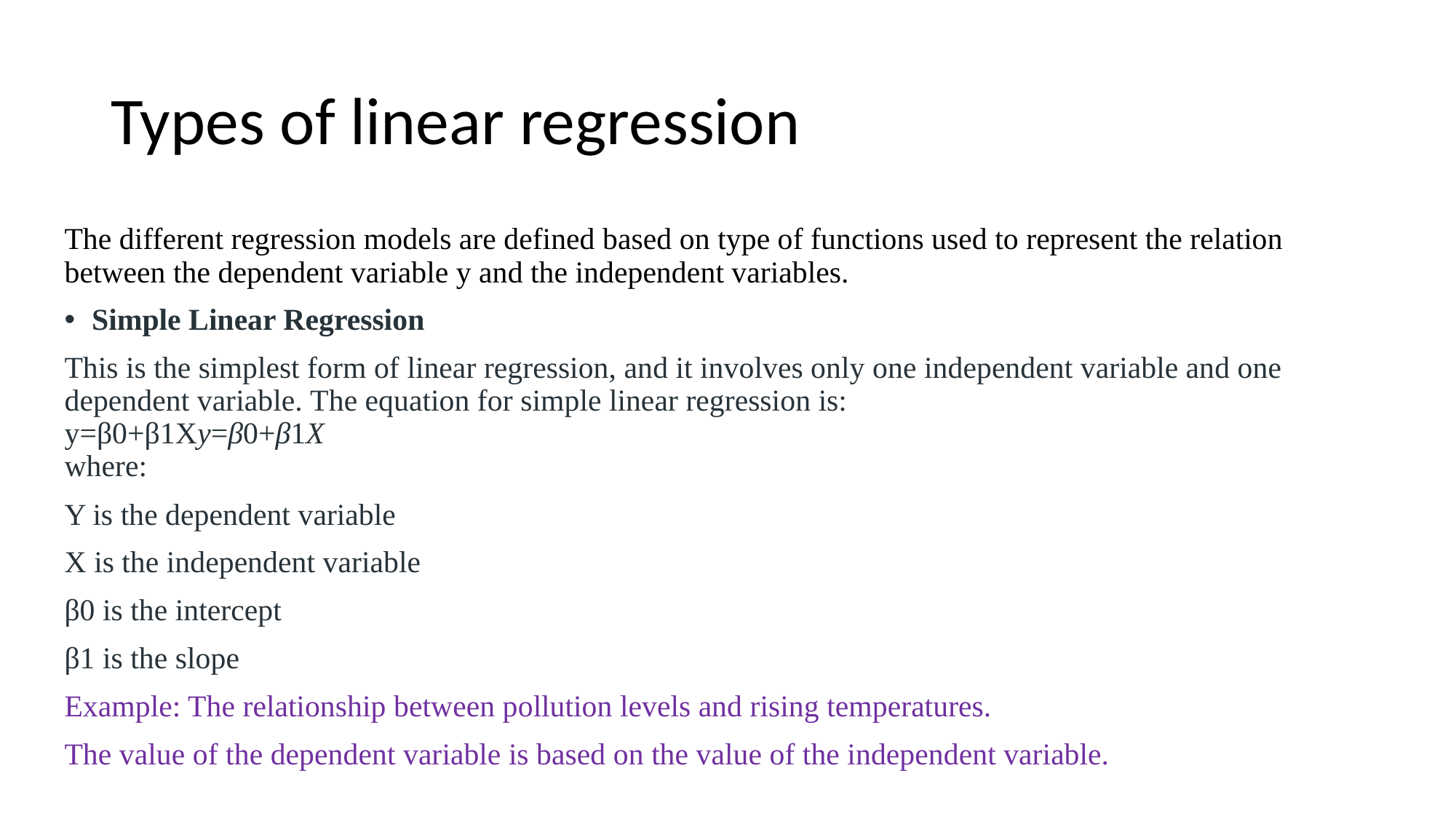

# Types of linear regression
The different regression models are defined based on type of functions used to represent the relation between the dependent variable y and the independent variables.
Simple Linear Regression
This is the simplest form of linear regression, and it involves only one independent variable and one dependent variable. The equation for simple linear regression is:
y=β0+β1Xy=β0​+β1​X
where:
Y is the dependent variable
X is the independent variable
β0 is the intercept
β1 is the slope
Example: The relationship between pollution levels and rising temperatures.
The value of the dependent variable is based on the value of the independent variable.